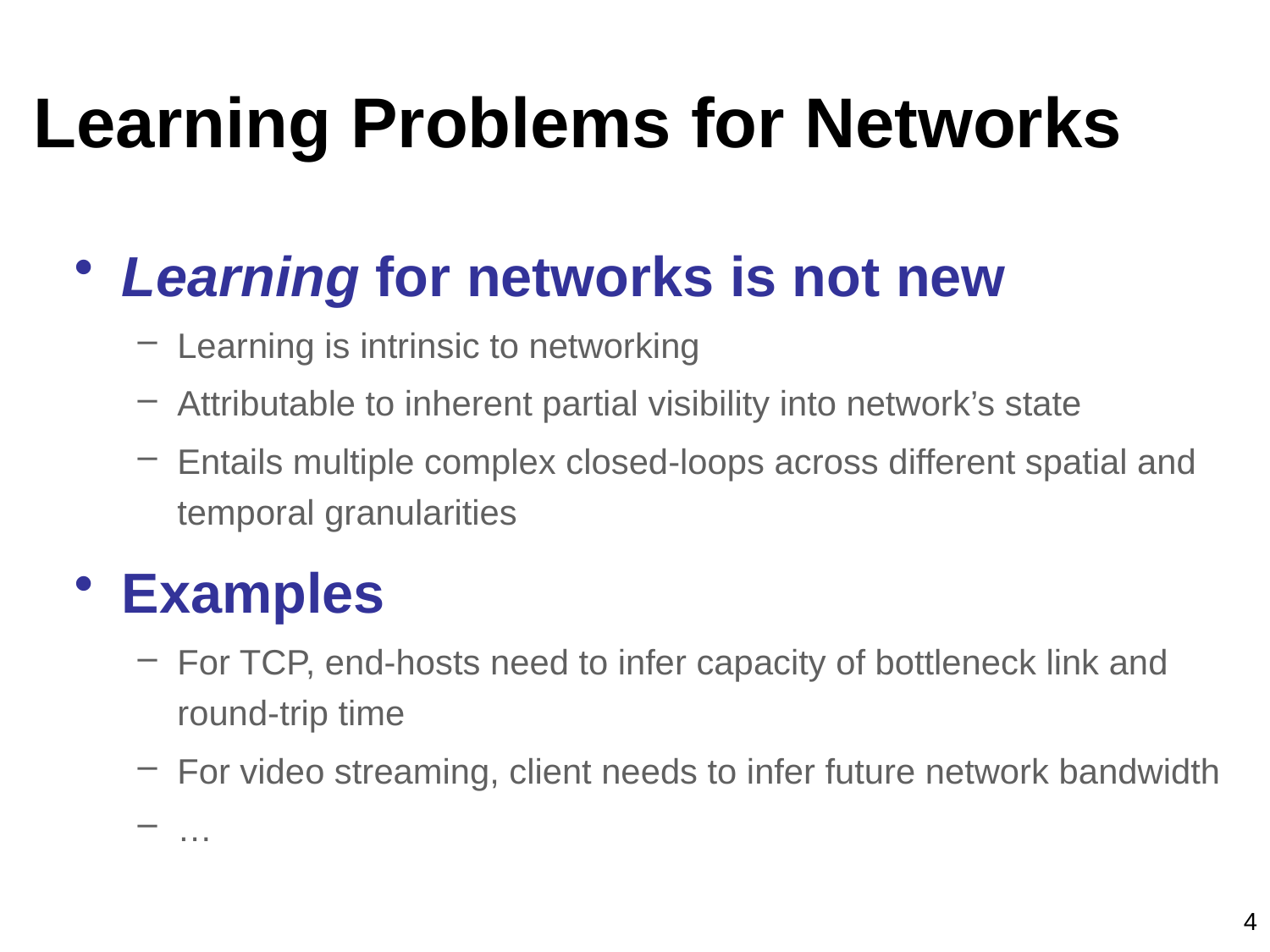

# Learning Problems for Networks
Learning for networks is not new
Learning is intrinsic to networking
Attributable to inherent partial visibility into network’s state
Entails multiple complex closed-loops across different spatial and temporal granularities
Examples
For TCP, end-hosts need to infer capacity of bottleneck link and round-trip time
For video streaming, client needs to infer future network bandwidth
…
4